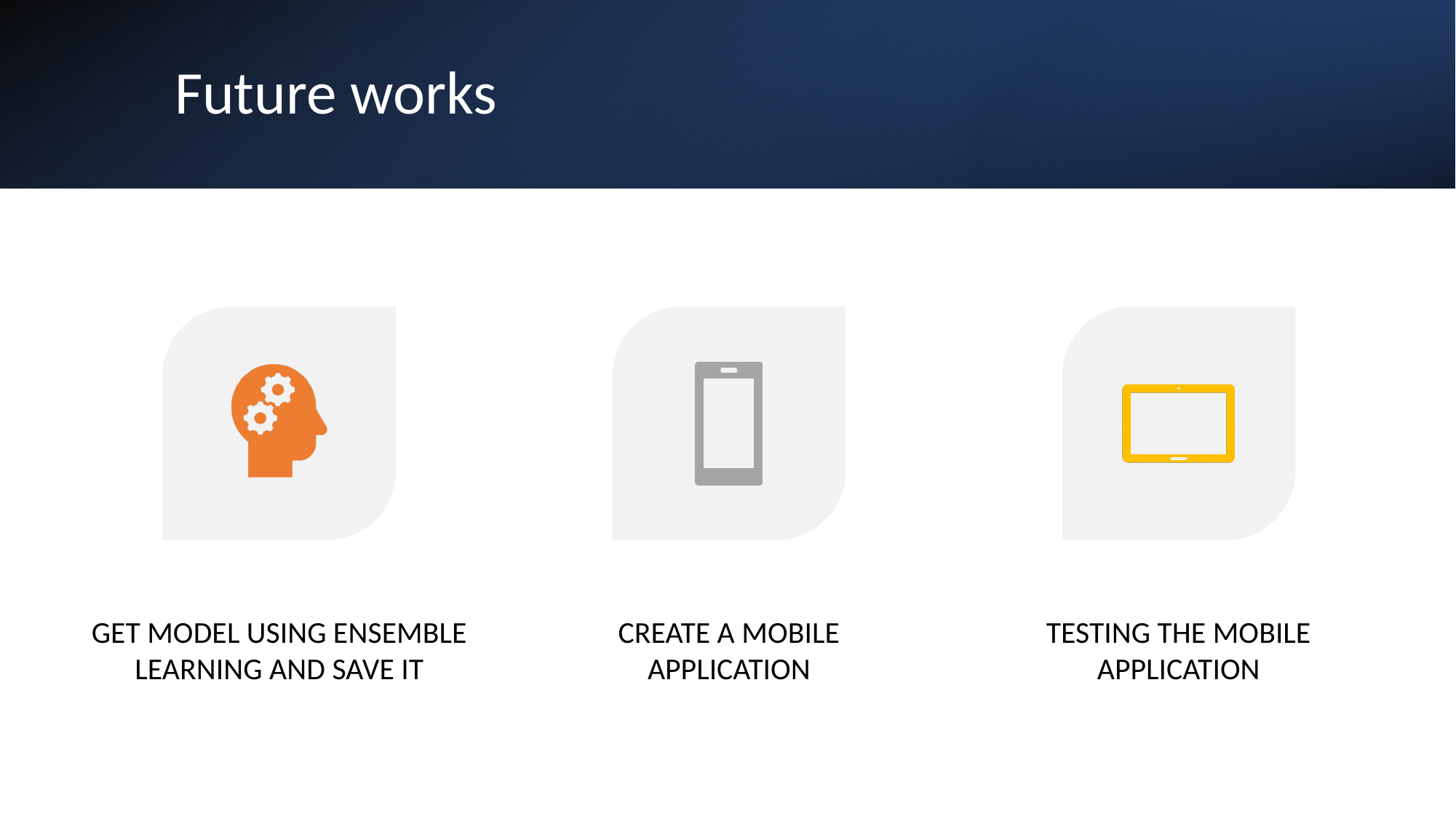

# Future works
GET MODEL USING ENSEMBLE LEARNING AND SAVE IT
Create a mobIle applIcatIon
TestIng the mobIle applIcatIon